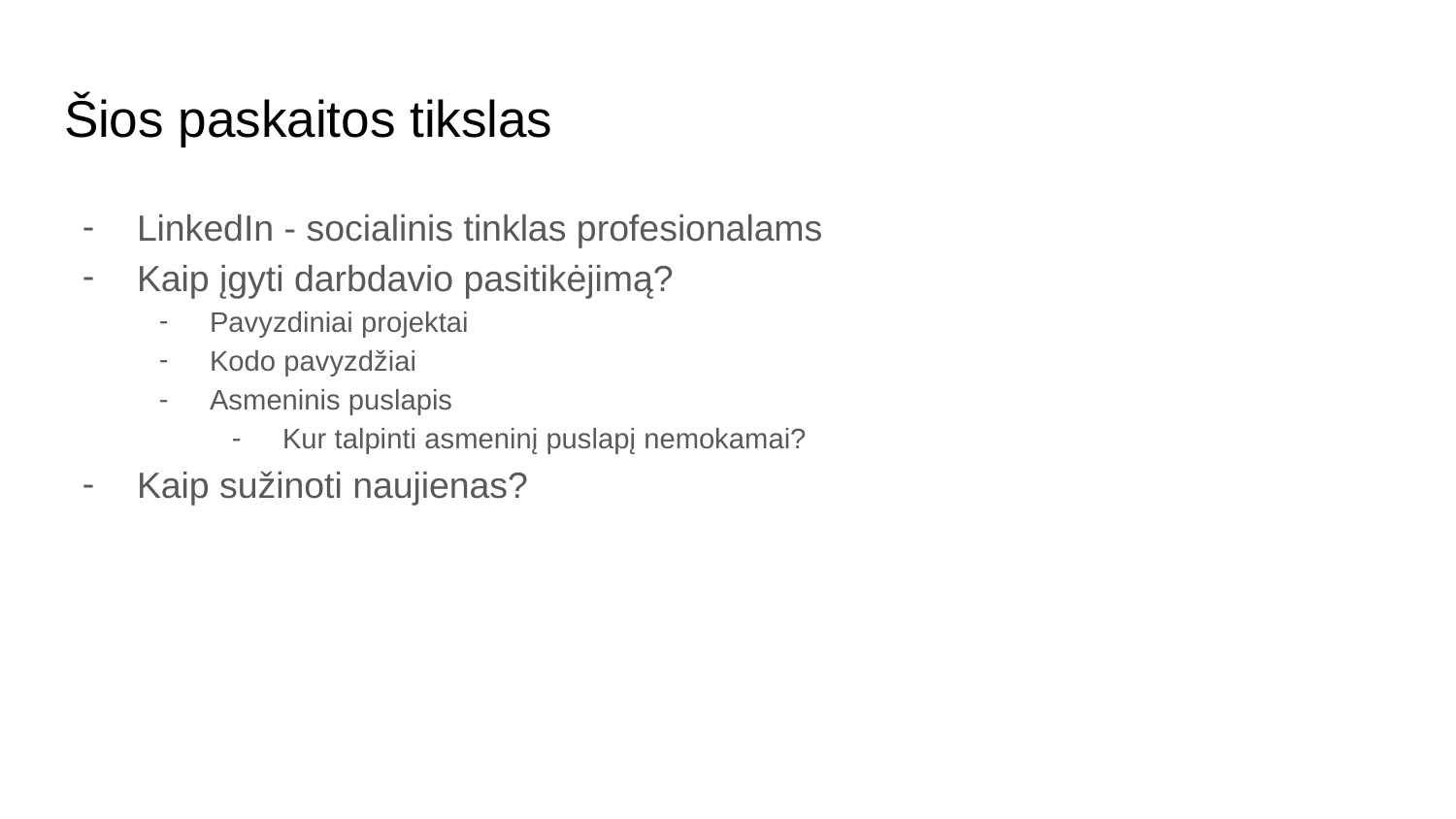

# Šios paskaitos tikslas
LinkedIn - socialinis tinklas profesionalams
Kaip įgyti darbdavio pasitikėjimą?
Pavyzdiniai projektai
Kodo pavyzdžiai
Asmeninis puslapis
Kur talpinti asmeninį puslapį nemokamai?
Kaip sužinoti naujienas?